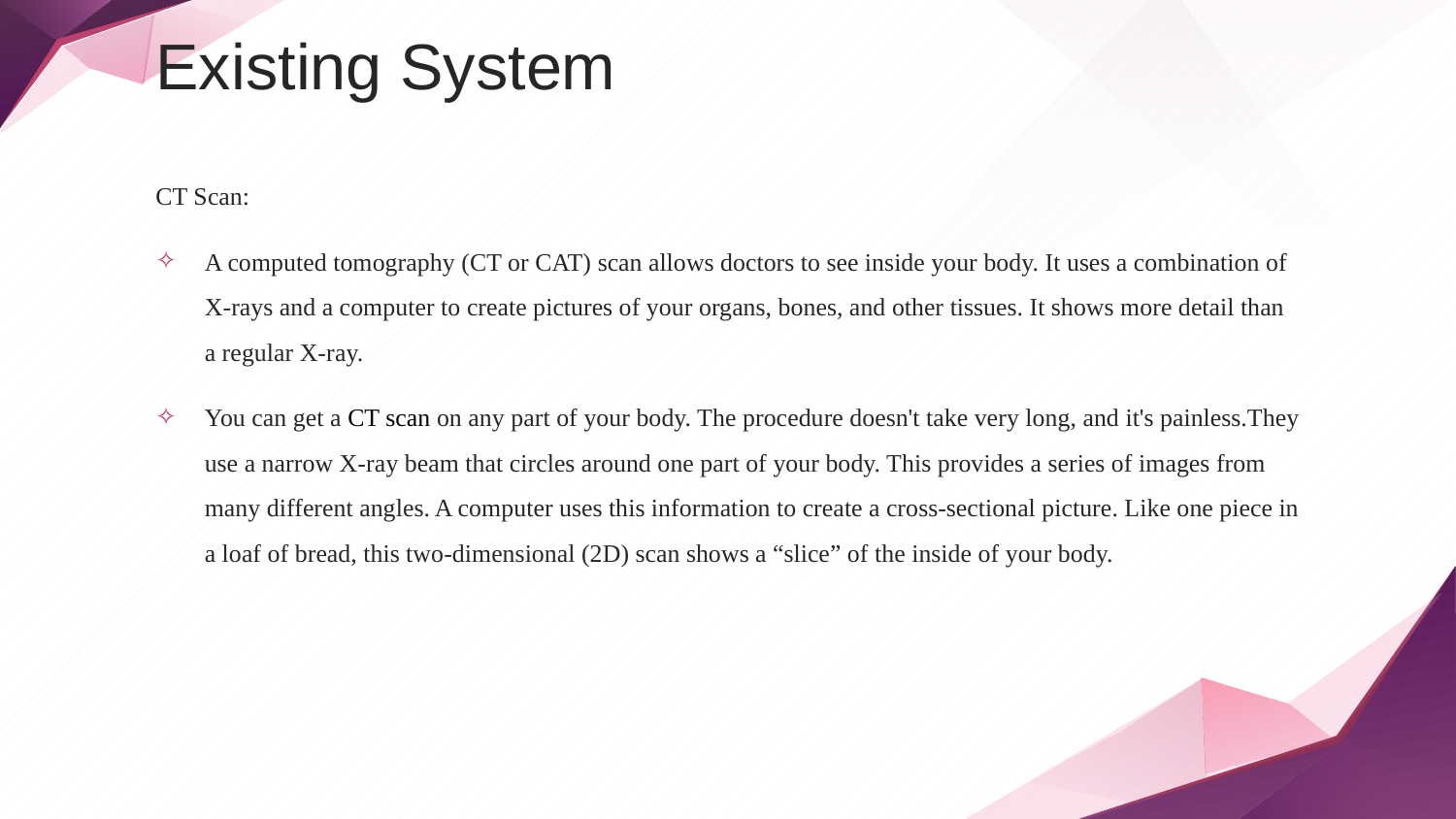

# Existing System
CT Scan:
A computed tomography (CT or CAT) scan allows doctors to see inside your body. It uses a combination of X-rays and a computer to create pictures of your organs, bones, and other tissues. It shows more detail than a regular X-ray.
You can get a CT scan on any part of your body. The procedure doesn't take very long, and it's painless.They use a narrow X-ray beam that circles around one part of your body. This provides a series of images from many different angles. A computer uses this information to create a cross-sectional picture. Like one piece in a loaf of bread, this two-dimensional (2D) scan shows a “slice” of the inside of your body.